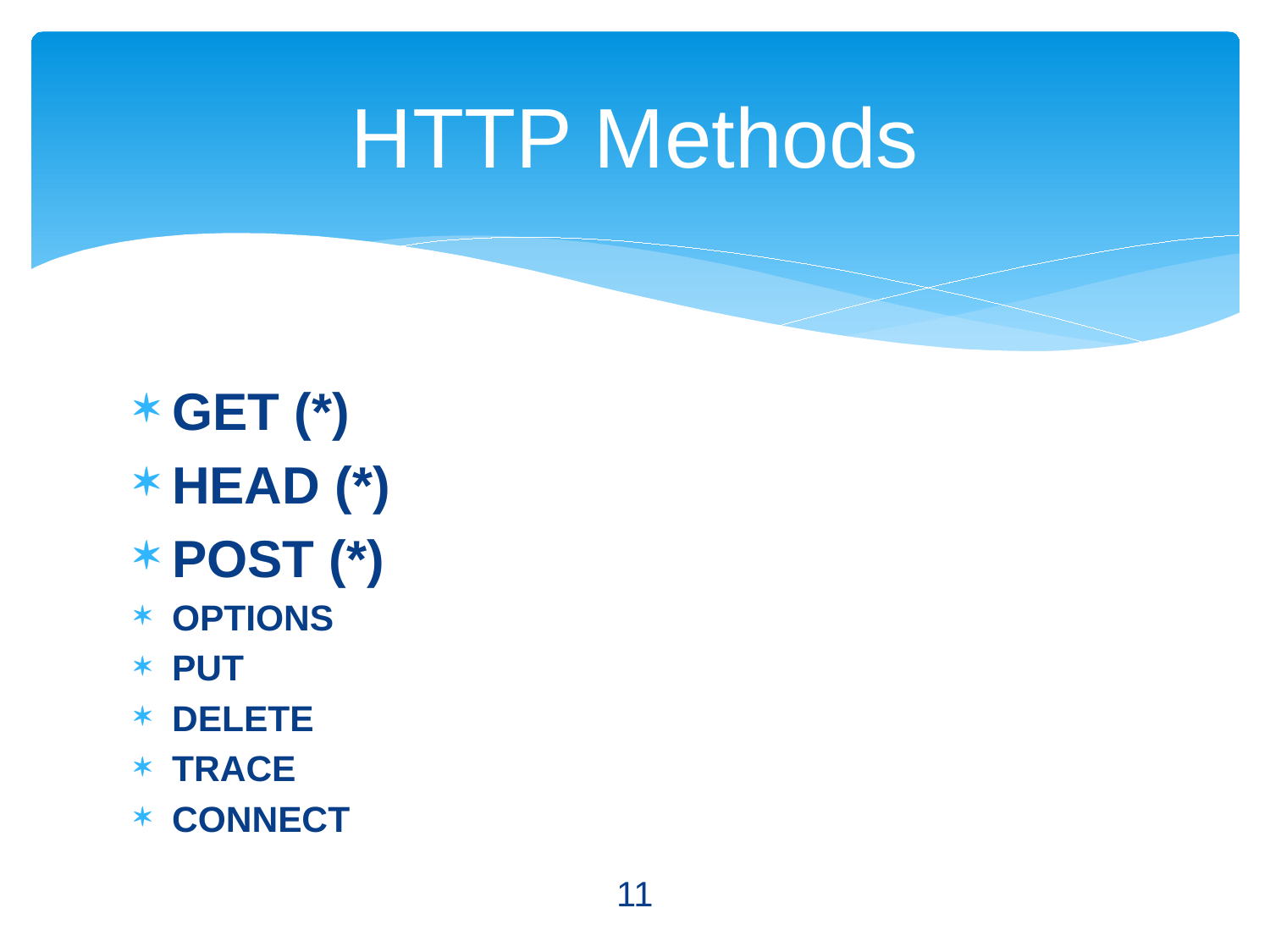

# HTTP Methods
GET (*)
HEAD (*)
POST (*)
OPTIONS
PUT
DELETE
TRACE
CONNECT

11